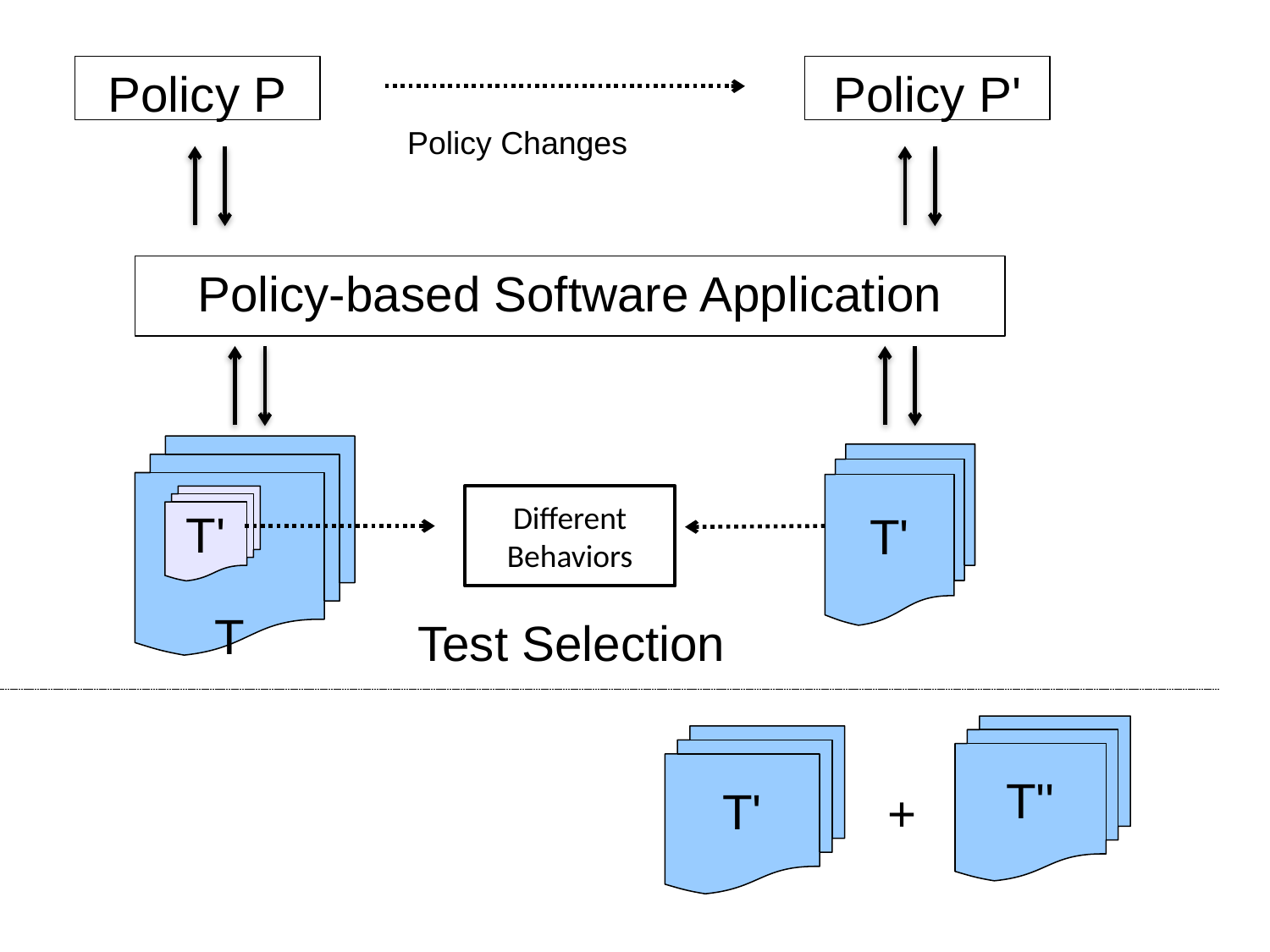

Policy P

Policy P'

Policy Changes
Policy-based Software Application

T
T'
T'
Different Behaviors
Test Selection

T''
T'
+
Test  Augmentation